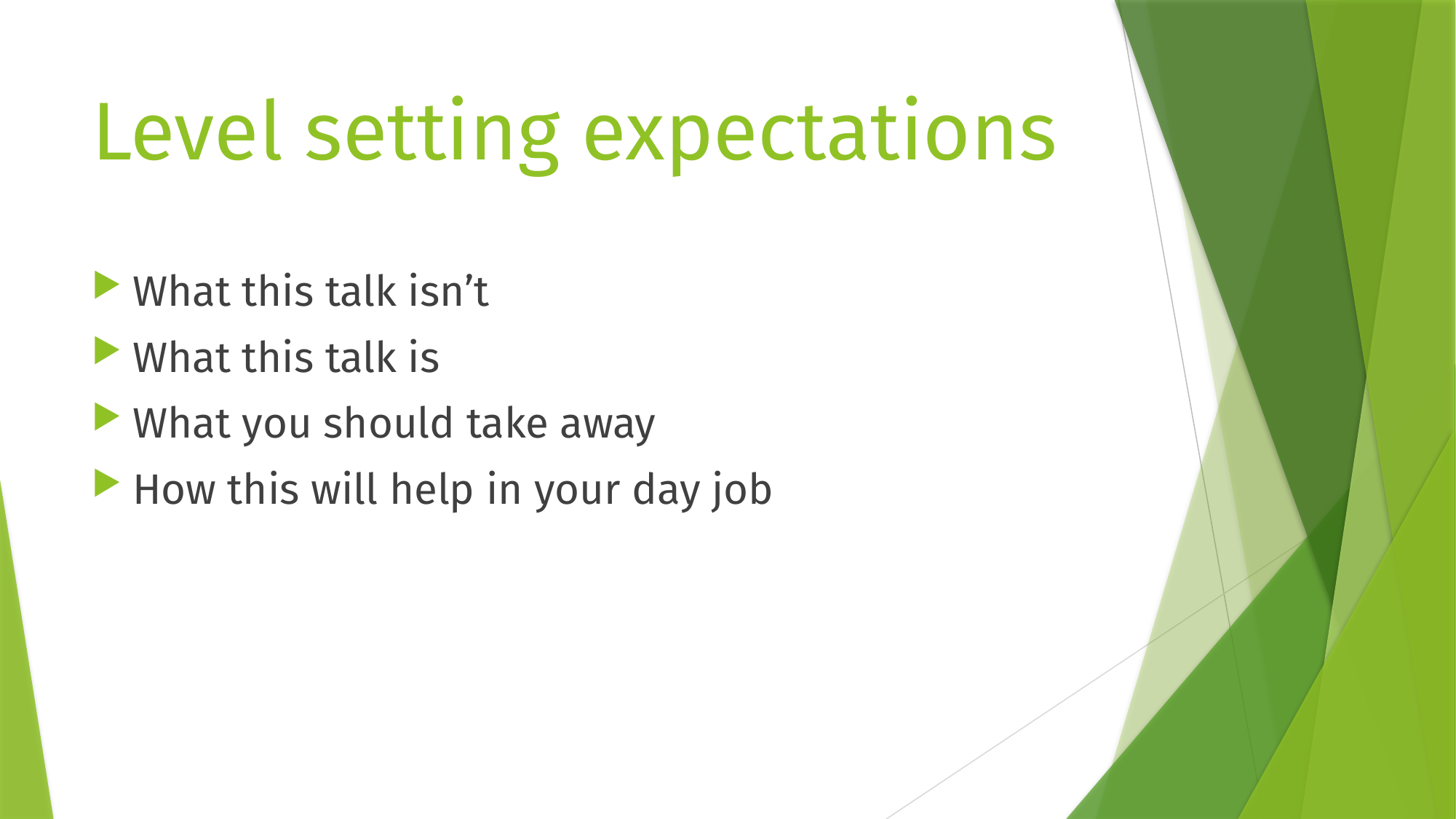

# Level setting expectations
What this talk isn’t
What this talk is
What you should take away
How this will help in your day job